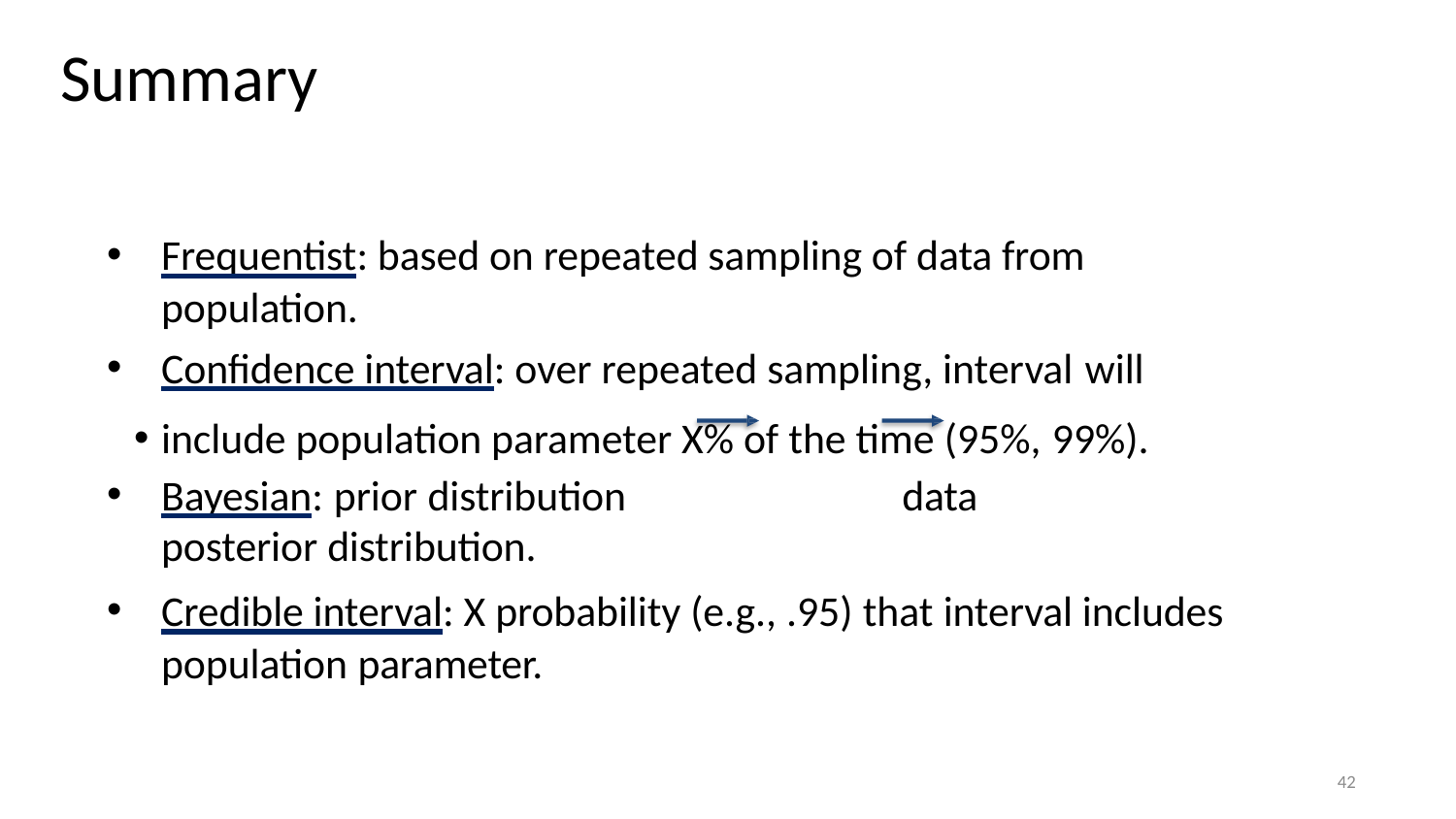

# Summary
Frequentist: based on repeated sampling of data from  population.
Confidence interval: over repeated sampling, interval will
include population parameter X% of the time (95%, 99%).
Bayesian: prior distribution	data	posterior distribution.
Credible interval: X probability (e.g., .95) that interval includes  population parameter.

42